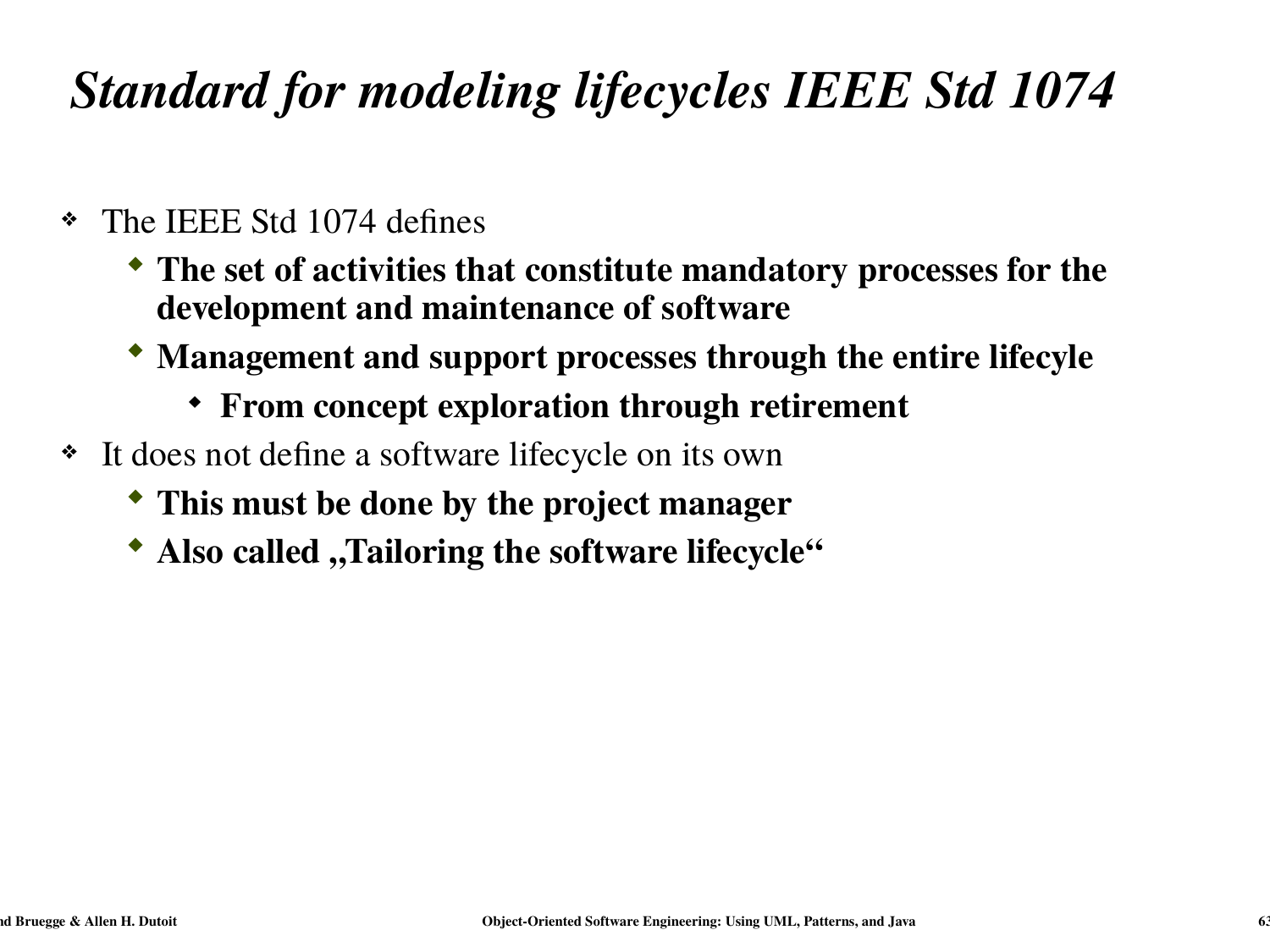

# Standard for modeling lifecycles IEEE Std 1074
The IEEE Std 1074 defines
The set of activities that constitute mandatory processes for the development and maintenance of software
Management and support processes through the entire lifecyle
From concept exploration through retirement
It does not define a software lifecycle on its own
This must be done by the project manager
Also called „Tailoring the software lifecycle“